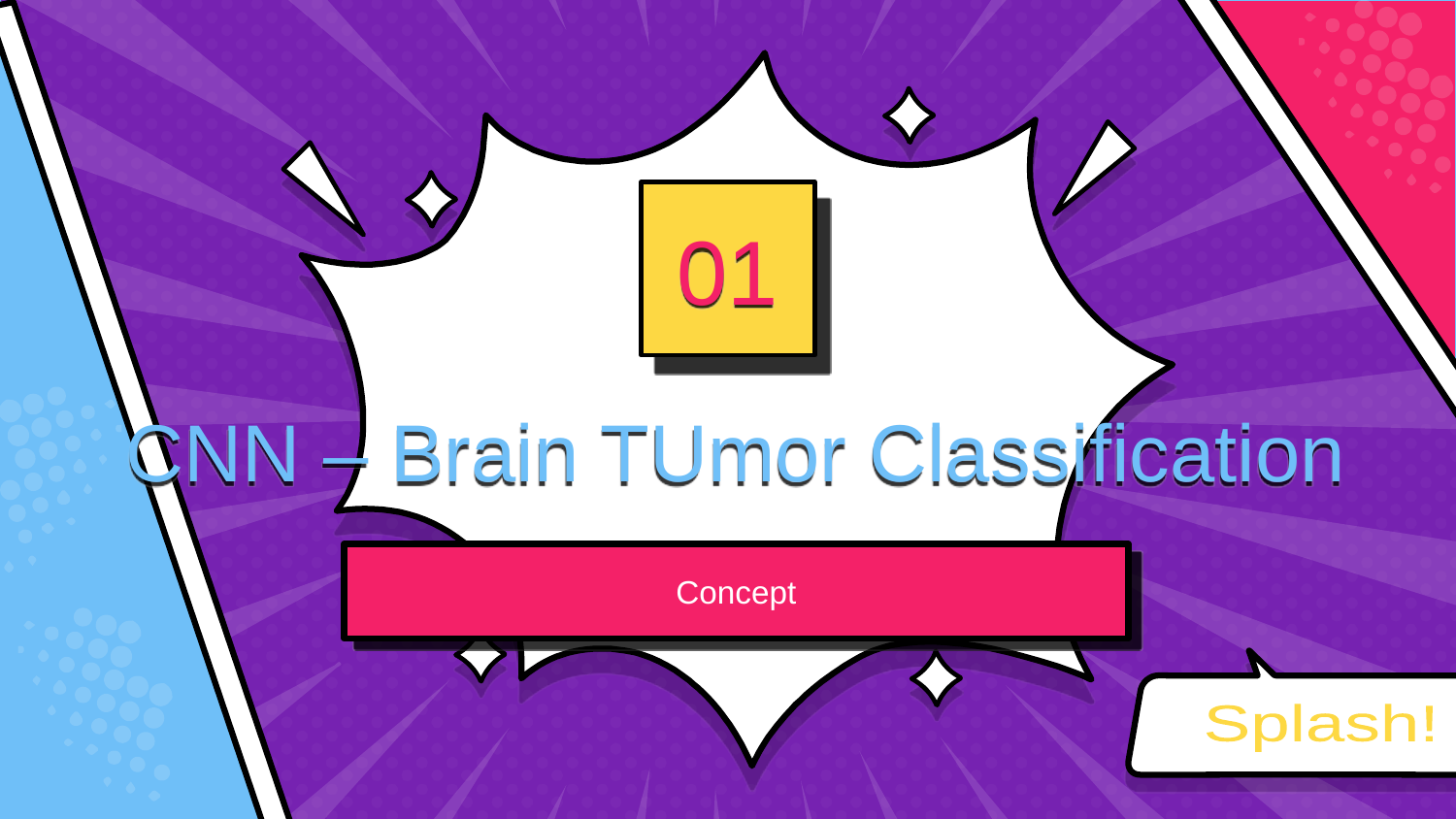

01
# CNN – Brain TUmor Classification
Concept